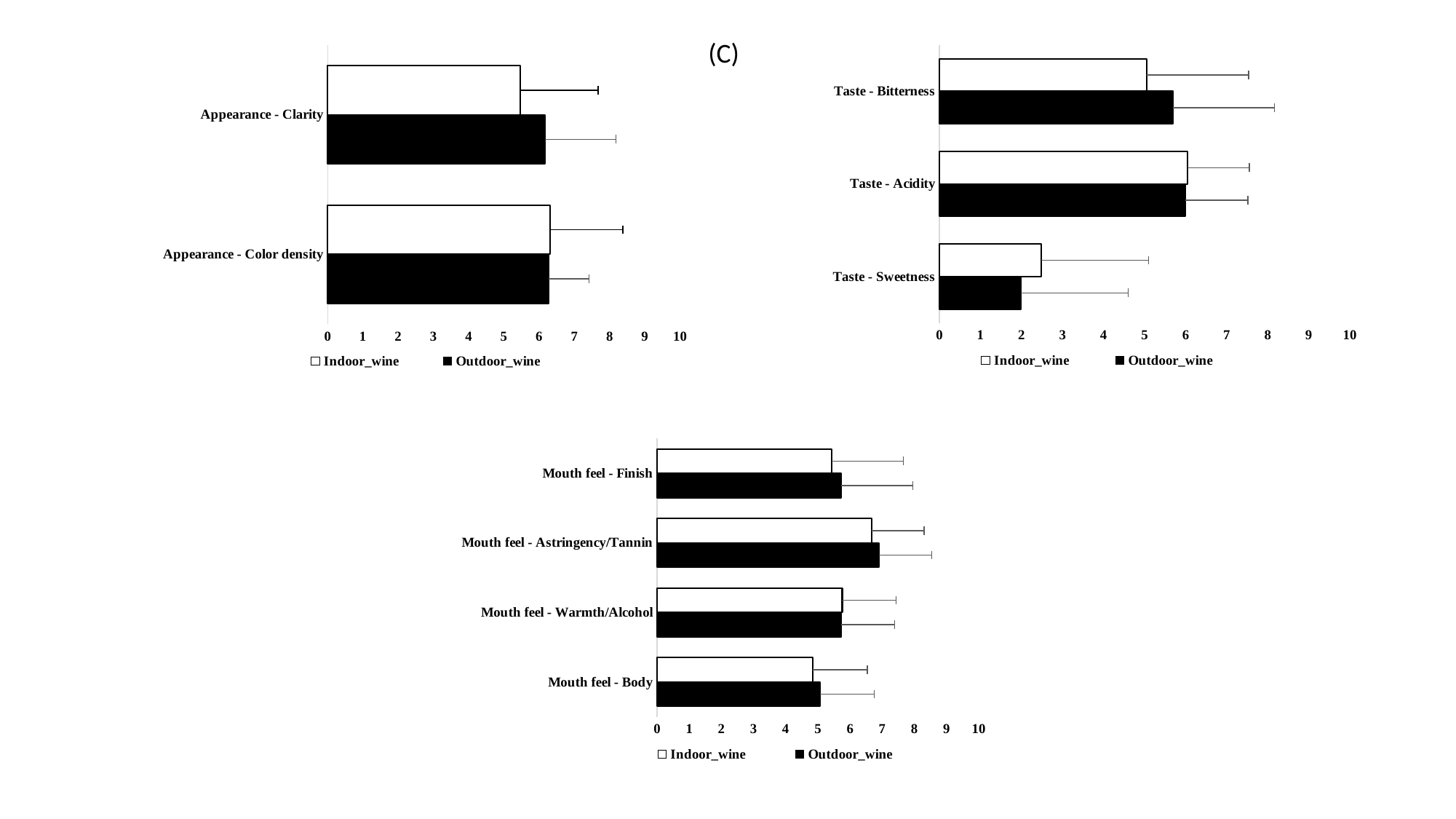

(C)

### Chart

| Category | Outdoor_wine | Indoor_wine |
|---|---|---|
| Appearance - Color density | 6.28 | 6.31 |
| Appearance - Clarity | 6.17 | 5.46 |

### Chart

| Category | Outdoor_wine | Indoor_wine |
|---|---|---|
| Taste - Sweetness | 1.98 | 2.48 |
| Taste - Acidity | 6.0 | 6.039999999999999 |
| Taste - Bitterness | 5.6899999999999995 | 5.06 |

### Chart

| Category | Outdoor_wine | Indoor_wine |
|---|---|---|
| Mouth feel - Body | 5.075 | 4.85 |
| Mouth feel - Warmth/Alcohol | 5.716666667 | 5.758333333 |
| Mouth feel - Astringency/Tannin | 6.908333333 | 6.675 |
| Mouth feel - Finish | 5.733333333 | 5.433333333 |